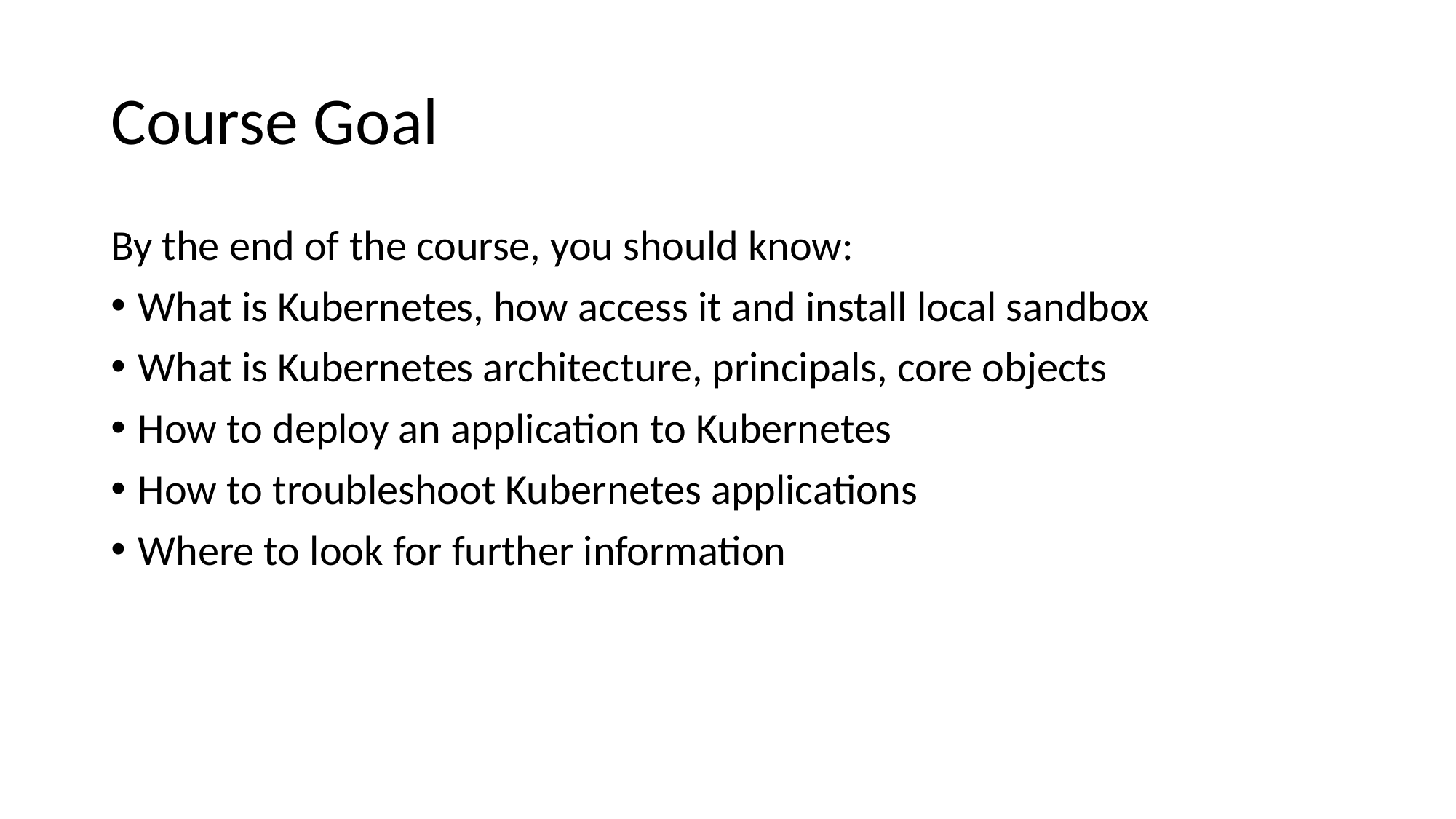

# Course Goal
By the end of the course, you should know:
What is Kubernetes, how access it and install local sandbox
What is Kubernetes architecture, principals, core objects
How to deploy an application to Kubernetes
How to troubleshoot Kubernetes applications
Where to look for further information